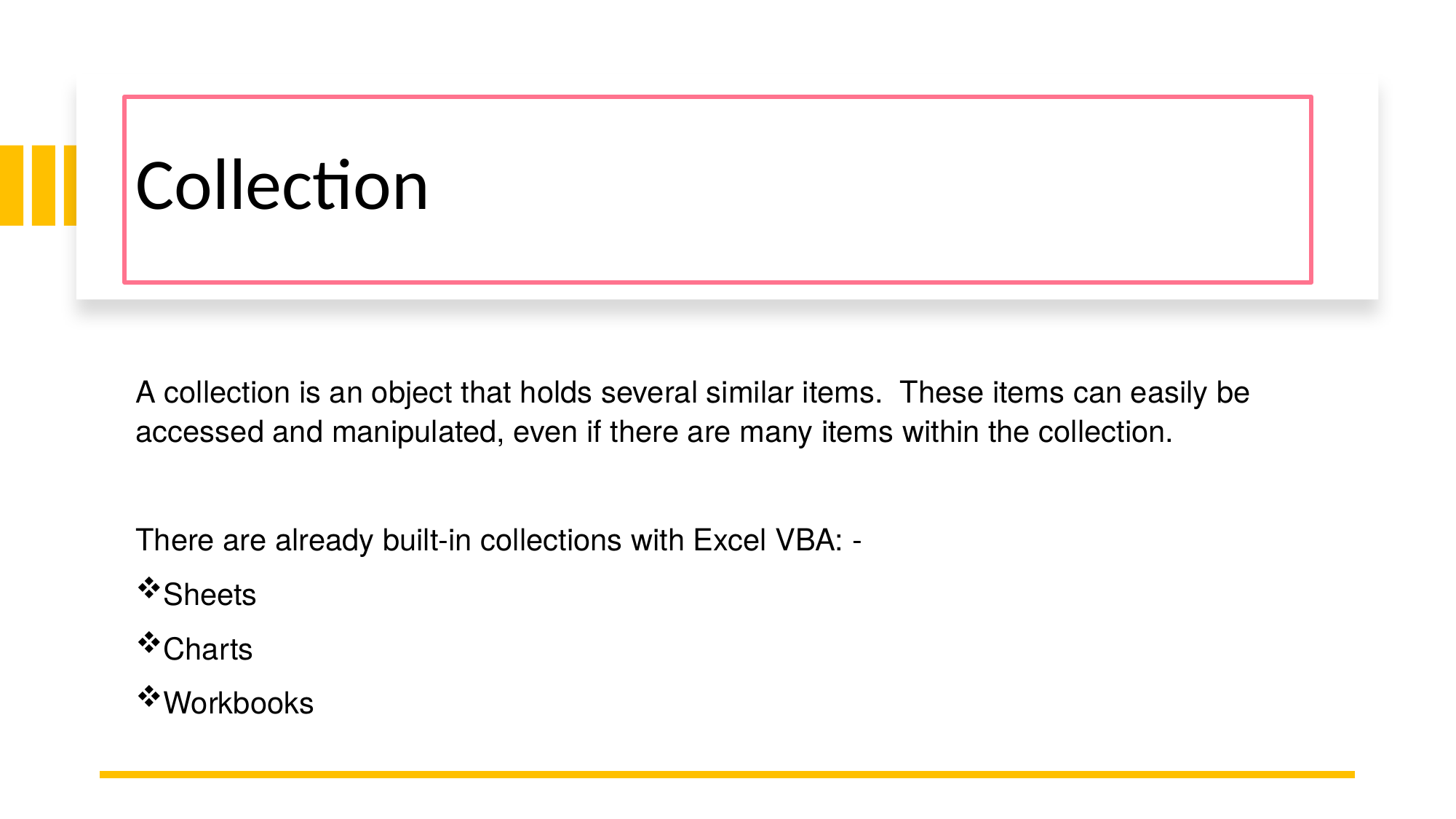

# Collection

A collection is an object that holds several similar items.  These items can easily be accessed and manipulated, even if there are many items within the collection.

There are already built-in collections with Excel VBA: -
Sheets
Charts
Workbooks